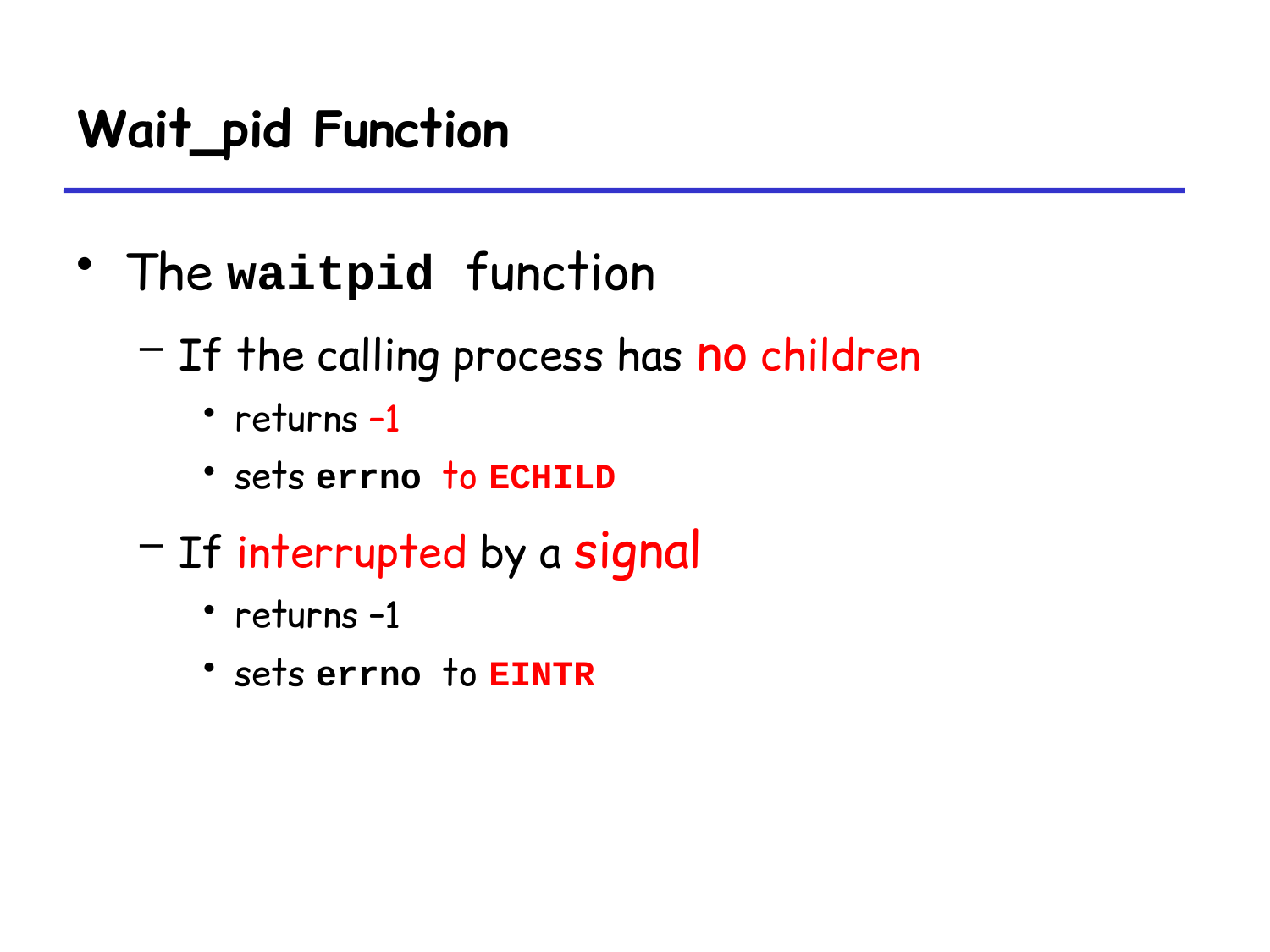

# Wait_pid Function
The waitpid function
If the calling process has no children
returns –1
sets errno to ECHILD
If interrupted by a signal
returns –1
sets errno to EINTR
10